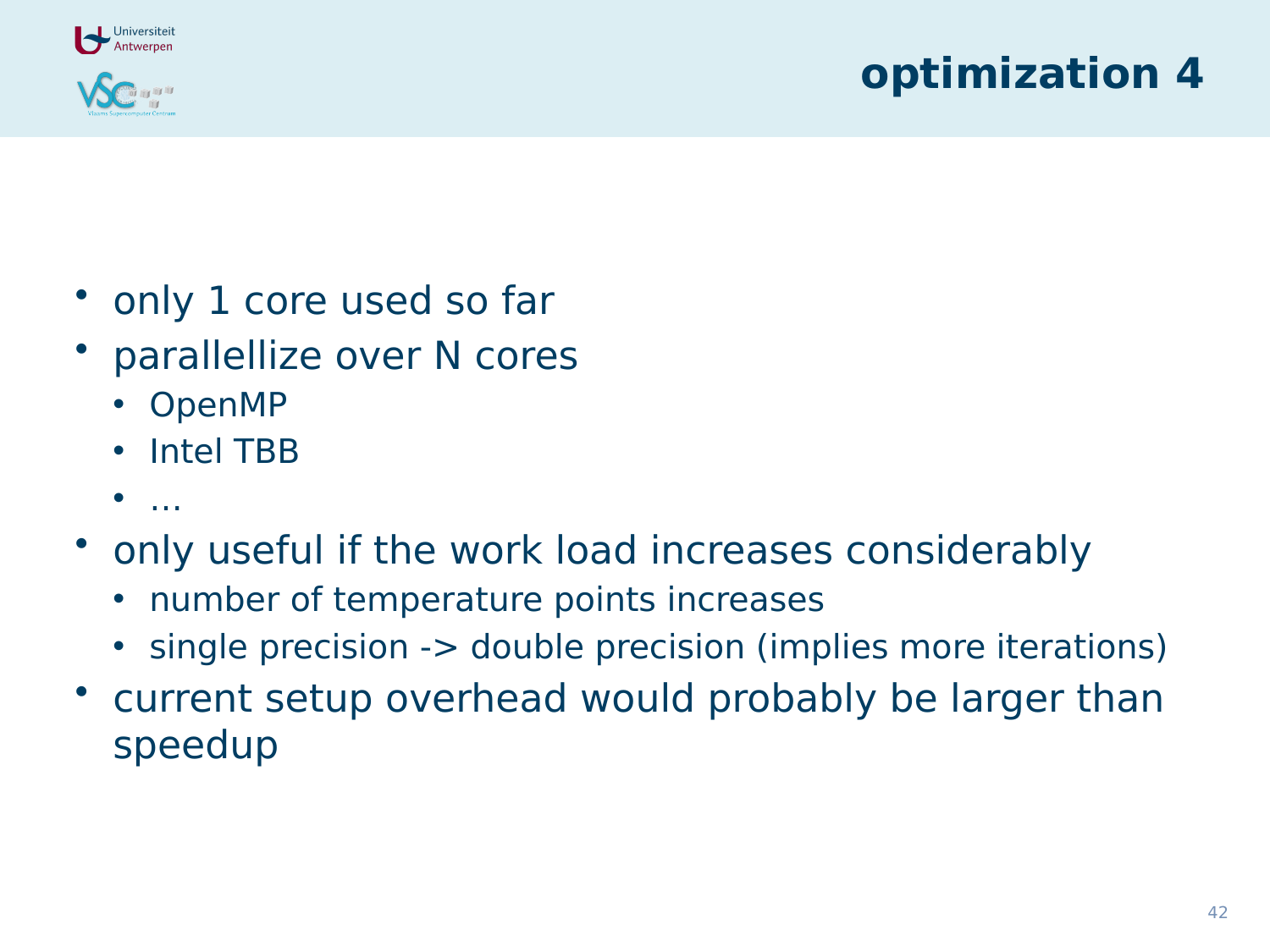

# optimization 4
only 1 core used so far
parallellize over N cores
OpenMP
Intel TBB
…
only useful if the work load increases considerably
number of temperature points increases
single precision -> double precision (implies more iterations)
current setup overhead would probably be larger than speedup